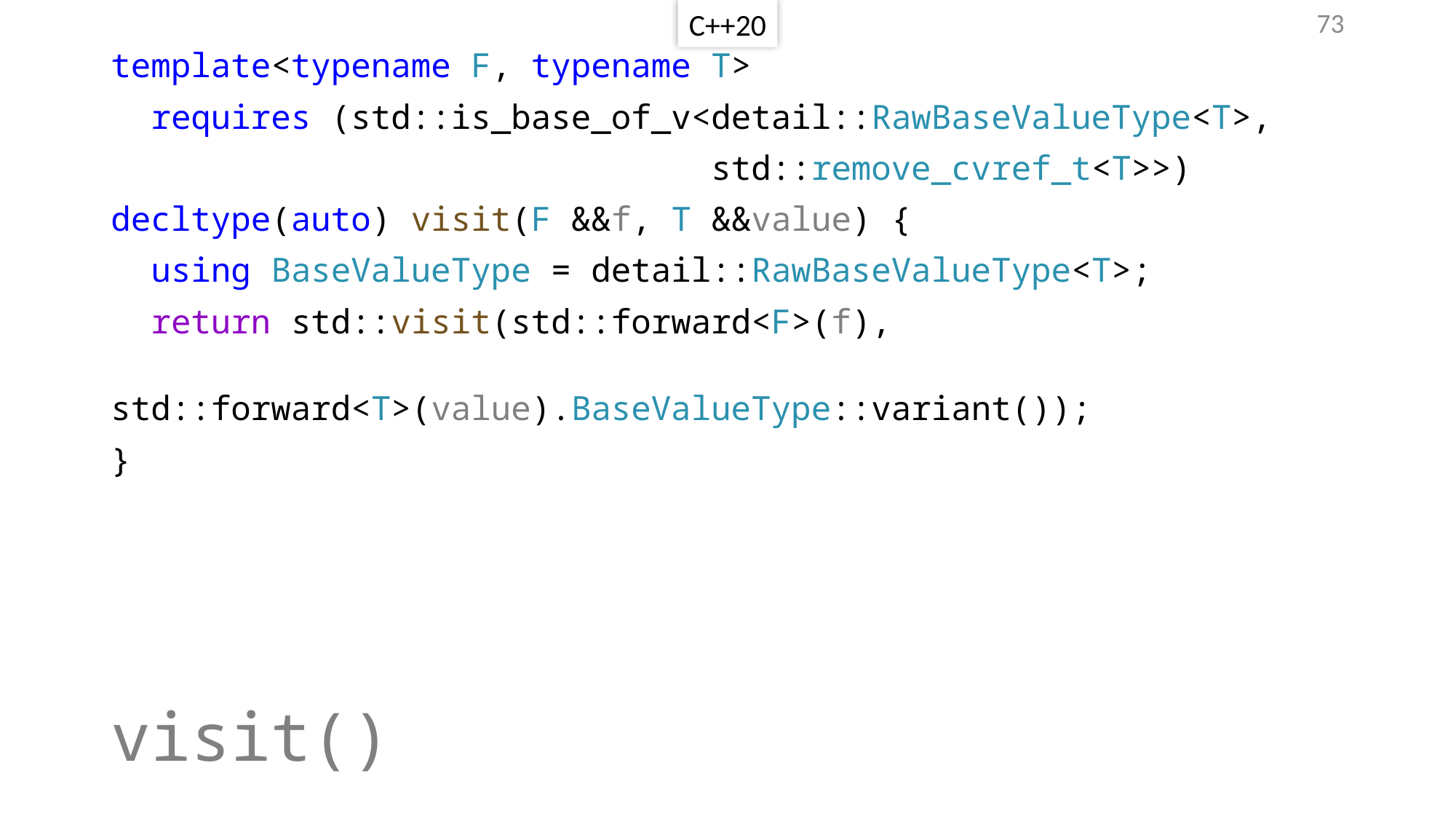

C++20
73
template<typename F, typename T>
  requires (std::is_base_of_v<detail::RawBaseValueType<T>,
                              std::remove_cvref_t<T>>)
decltype(auto) visit(F &&f, T &&value) {
  using BaseValueType = detail::RawBaseValueType<T>;
  return std::visit(std::forward<F>(f),
                    std::forward<T>(value).BaseValueType::variant());
}
# visit()